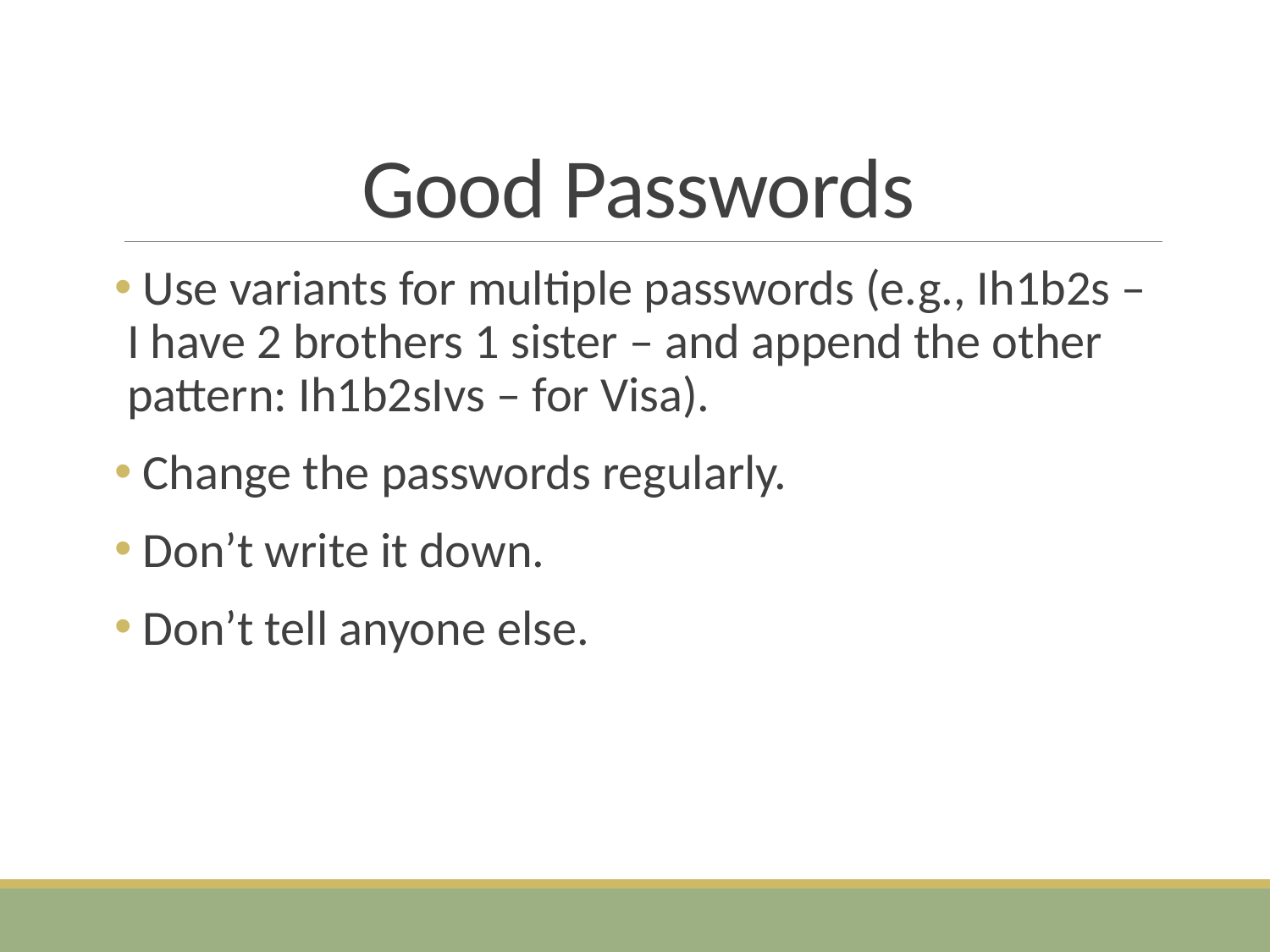

# Good Passwords
 Use variants for multiple passwords (e.g., Ih1b2s – I have 2 brothers 1 sister – and append the other pattern: Ih1b2sIvs – for Visa).
 Change the passwords regularly.
 Don’t write it down.
 Don’t tell anyone else.